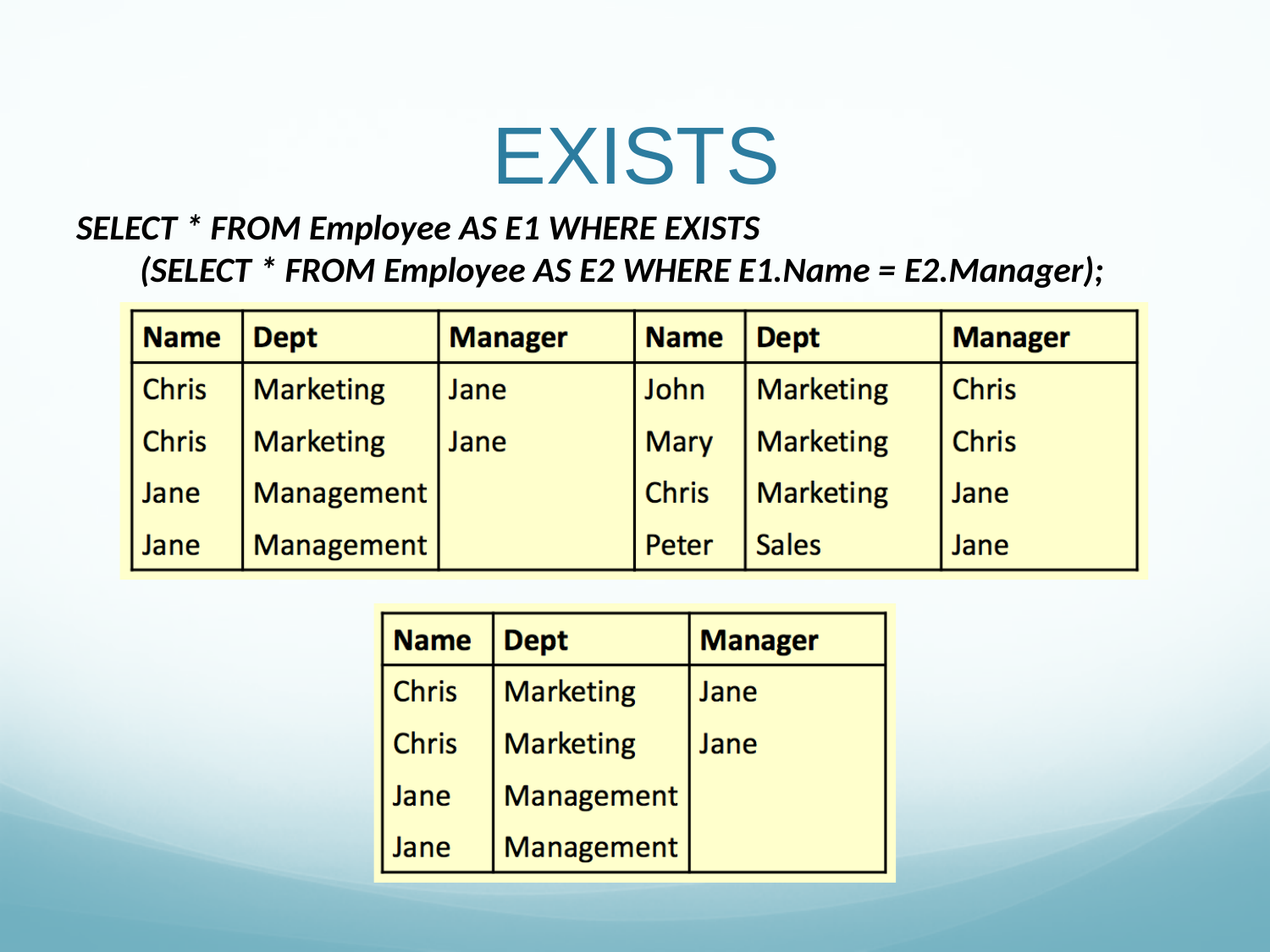

# EXISTS
SELECT * FROM Employee AS E1 WHERE EXISTS
(SELECT * FROM Employee AS E2 WHERE E1.Name = E2.Manager);